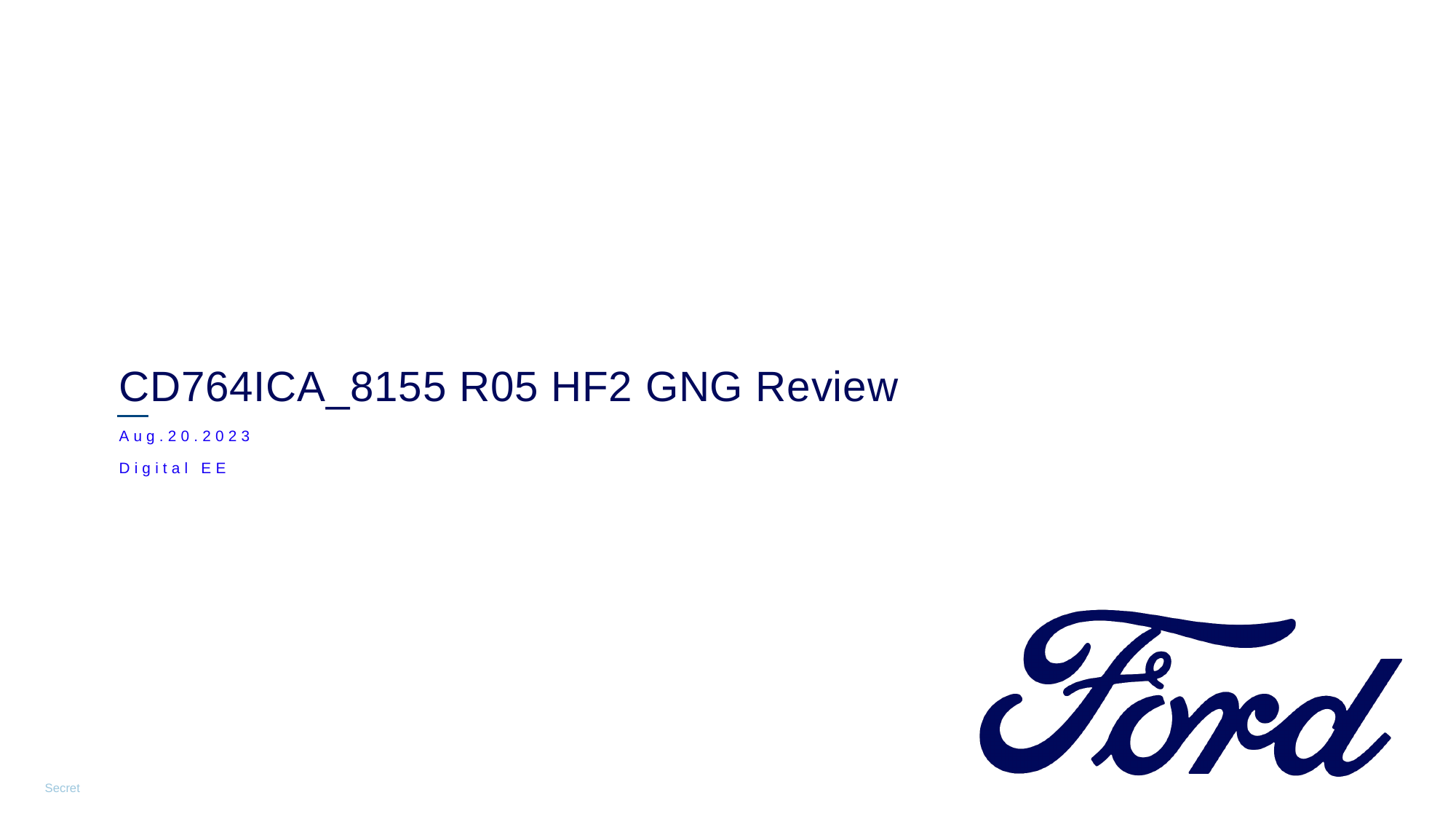

CD764ICA_8155 R05 HF2 GNG Review
Aug.20.2023
Digital EE